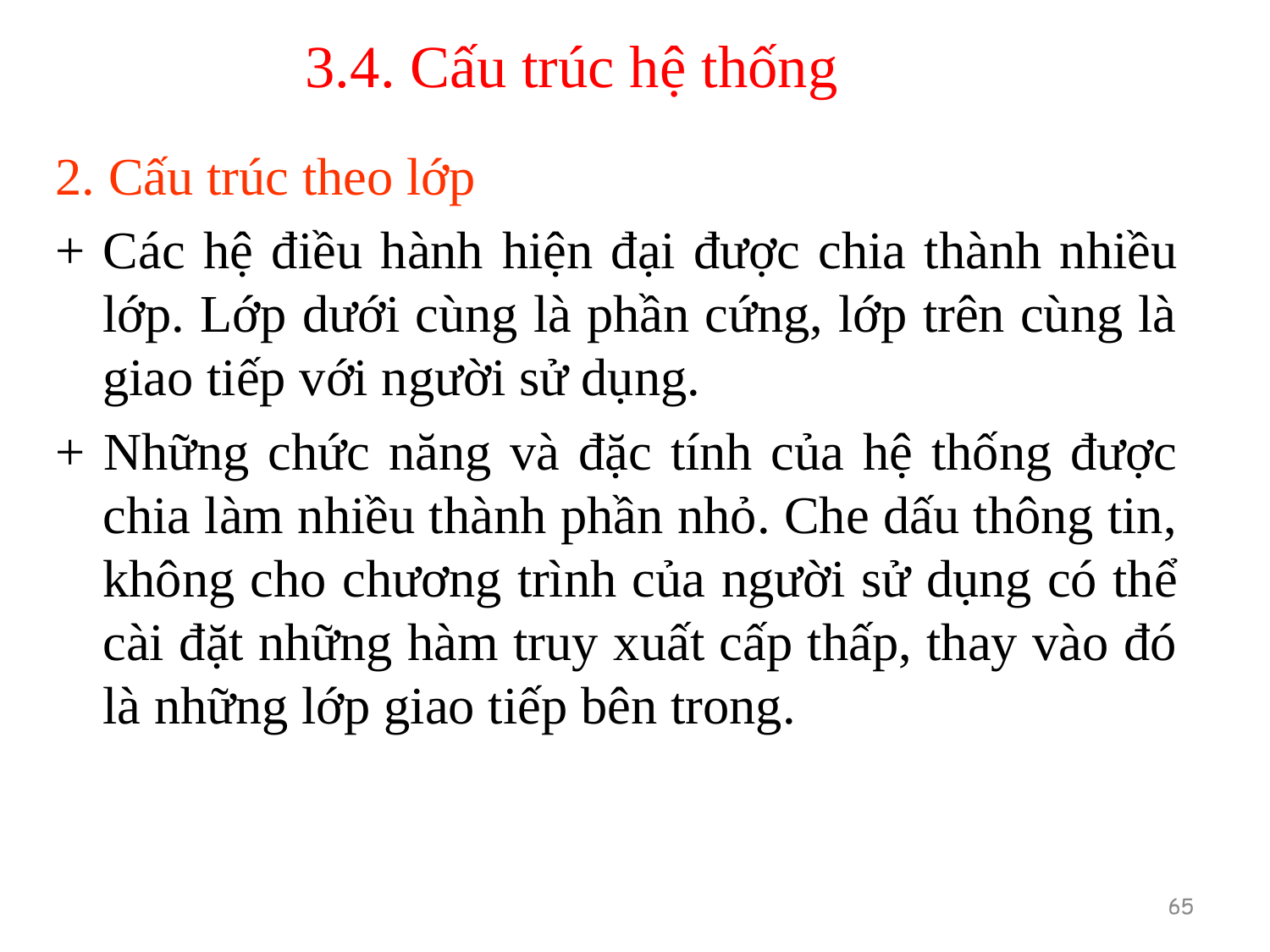

# 3.4. Cấu trúc hệ thống
2. Cấu trúc theo lớp
+ Các hệ điều hành hiện đại được chia thành nhiều lớp. Lớp dưới cùng là phần cứng, lớp trên cùng là giao tiếp với người sử dụng.
+ Những chức năng và đặc tính của hệ thống được chia làm nhiều thành phần nhỏ. Che dấu thông tin, không cho chương trình của người sử dụng có thể cài đặt những hàm truy xuất cấp thấp, thay vào đó là những lớp giao tiếp bên trong.
65